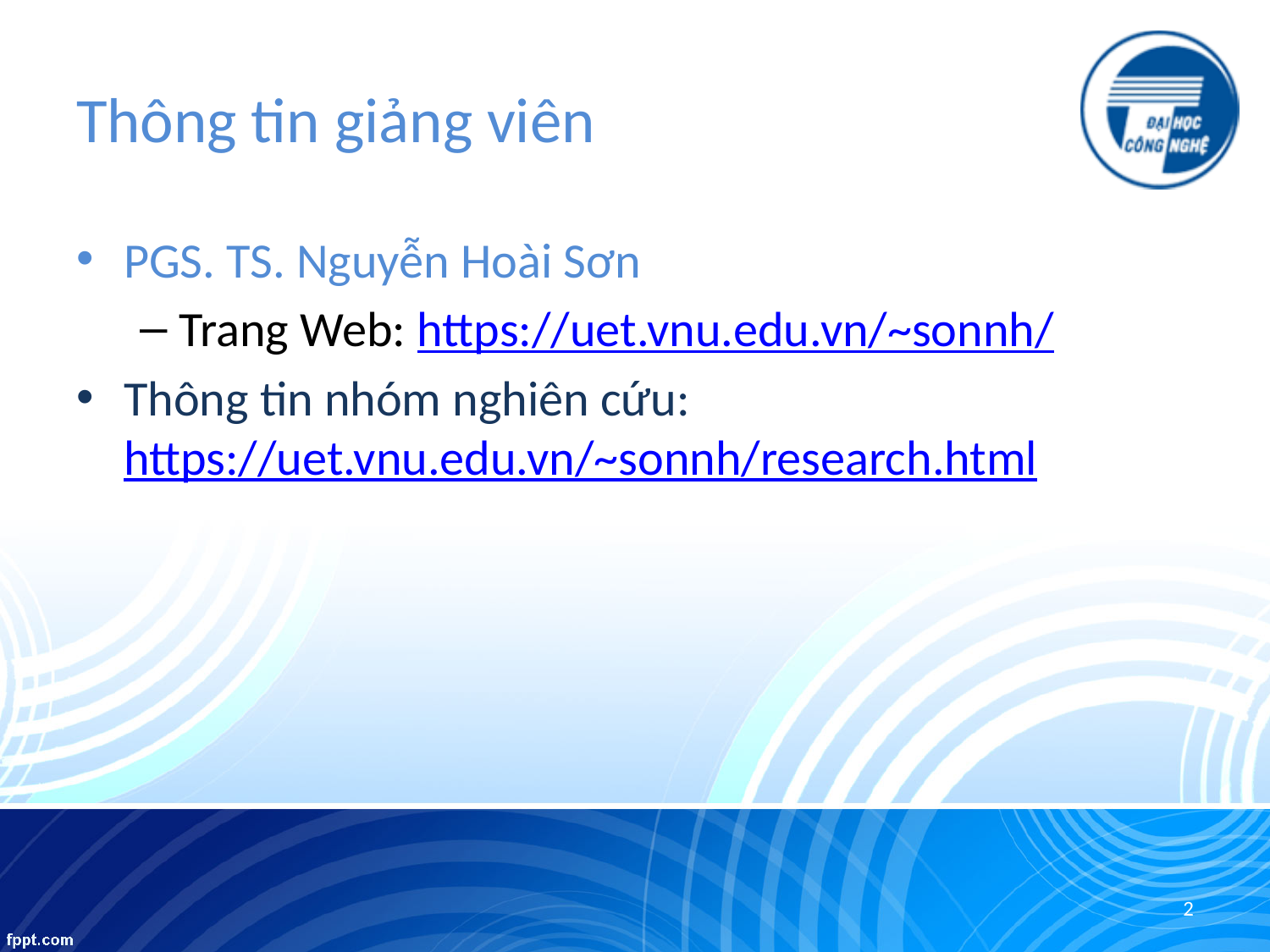

# Thông tin giảng viên
PGS. TS. Nguyễn Hoài Sơn
Trang Web: https://uet.vnu.edu.vn/~sonnh/
Thông tin nhóm nghiên cứu: https://uet.vnu.edu.vn/~sonnh/research.html

2